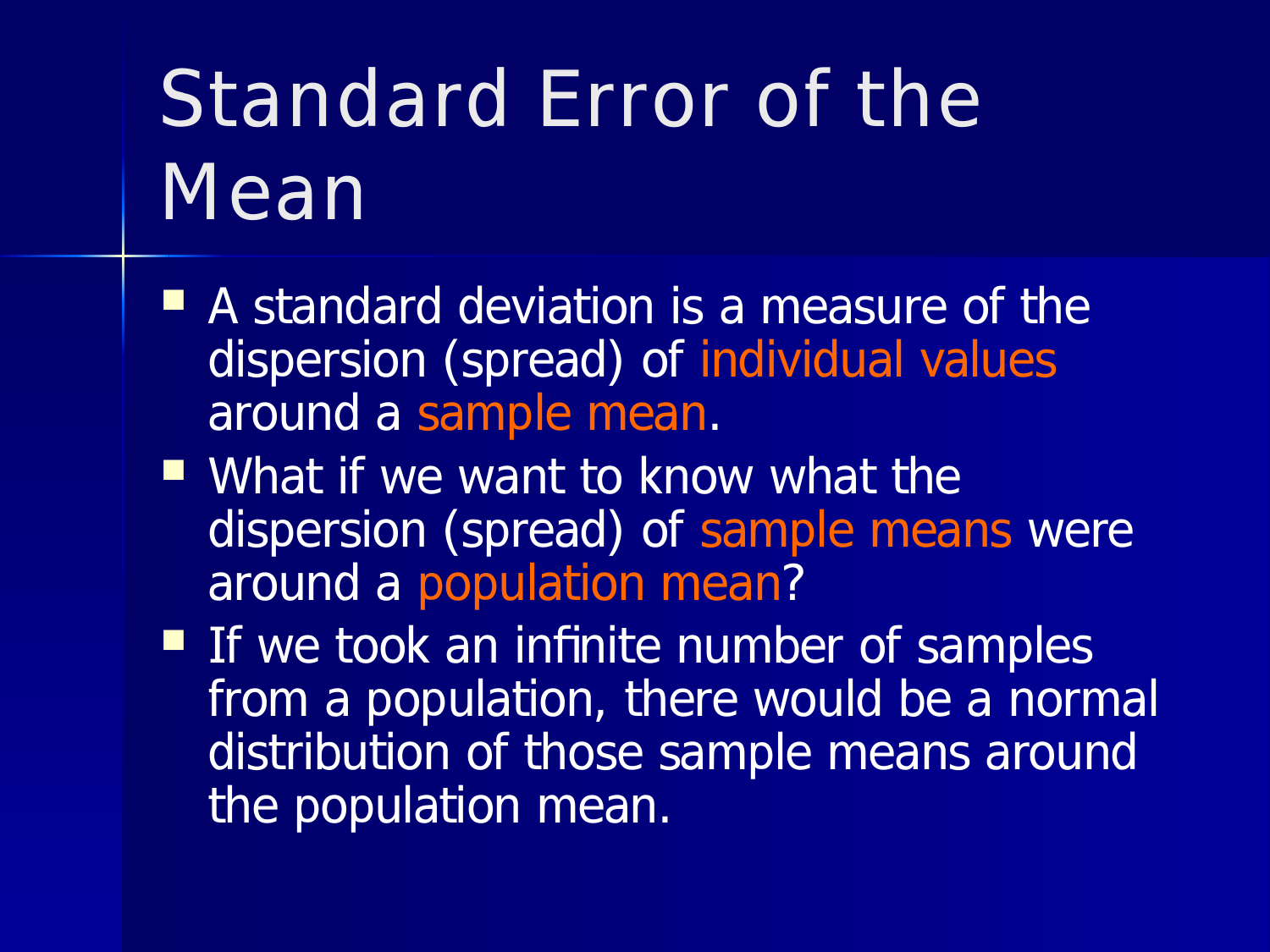

# Standard Error of the Mean
A standard deviation is a measure of the dispersion (spread) of individual values around a sample mean.
What if we want to know what the dispersion (spread) of sample means were around a population mean?
If we took an infinite number of samples from a population, there would be a normal distribution of those sample means around the population mean.